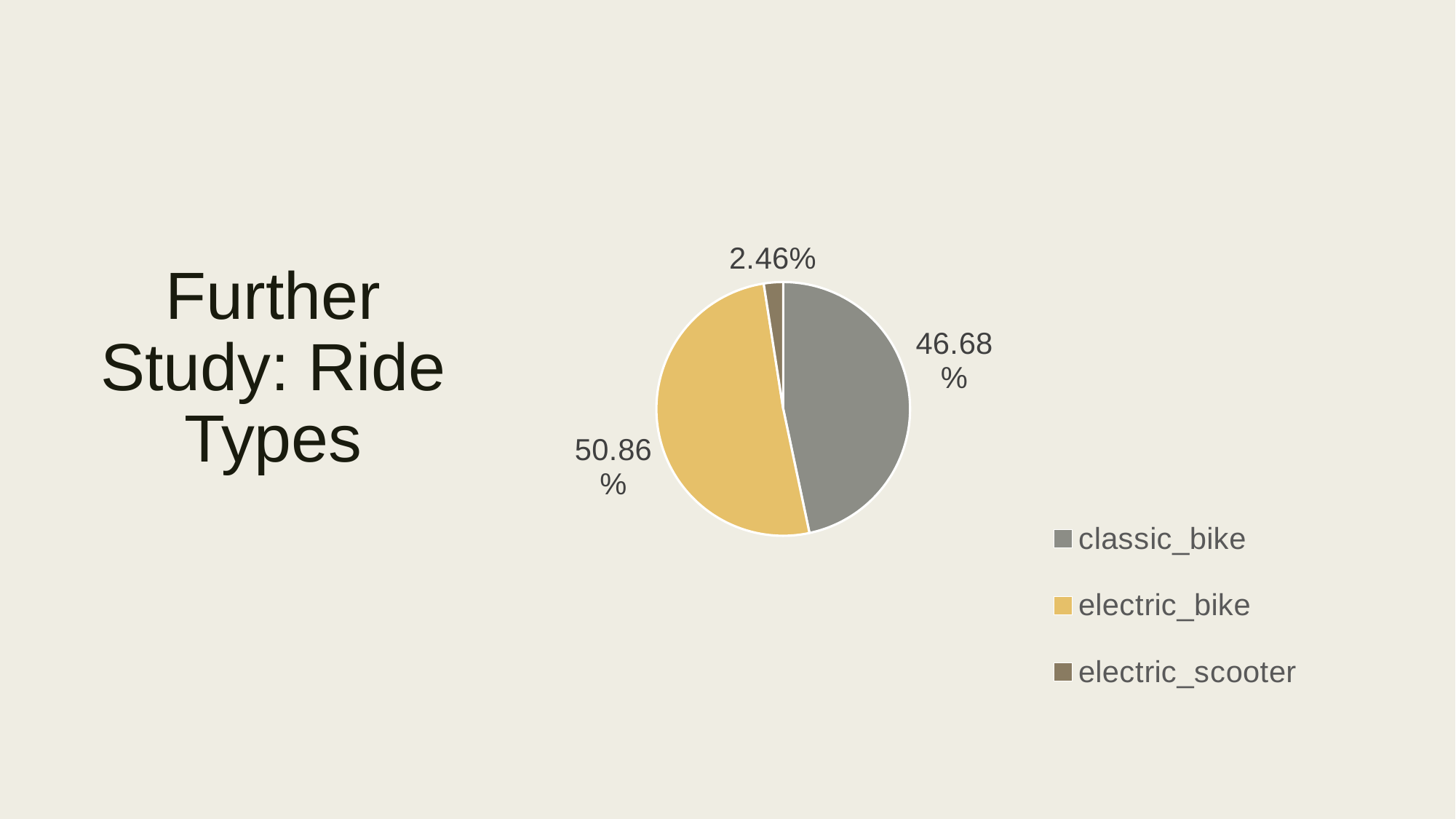

### Chart

| Category | Total |
|---|---|
| classic_bike | 0.46678683704378143 |
| electric_bike | 0.5085846627835391 |
| electric_scooter | 0.024628500172679507 |
# Further Study: Ride Types